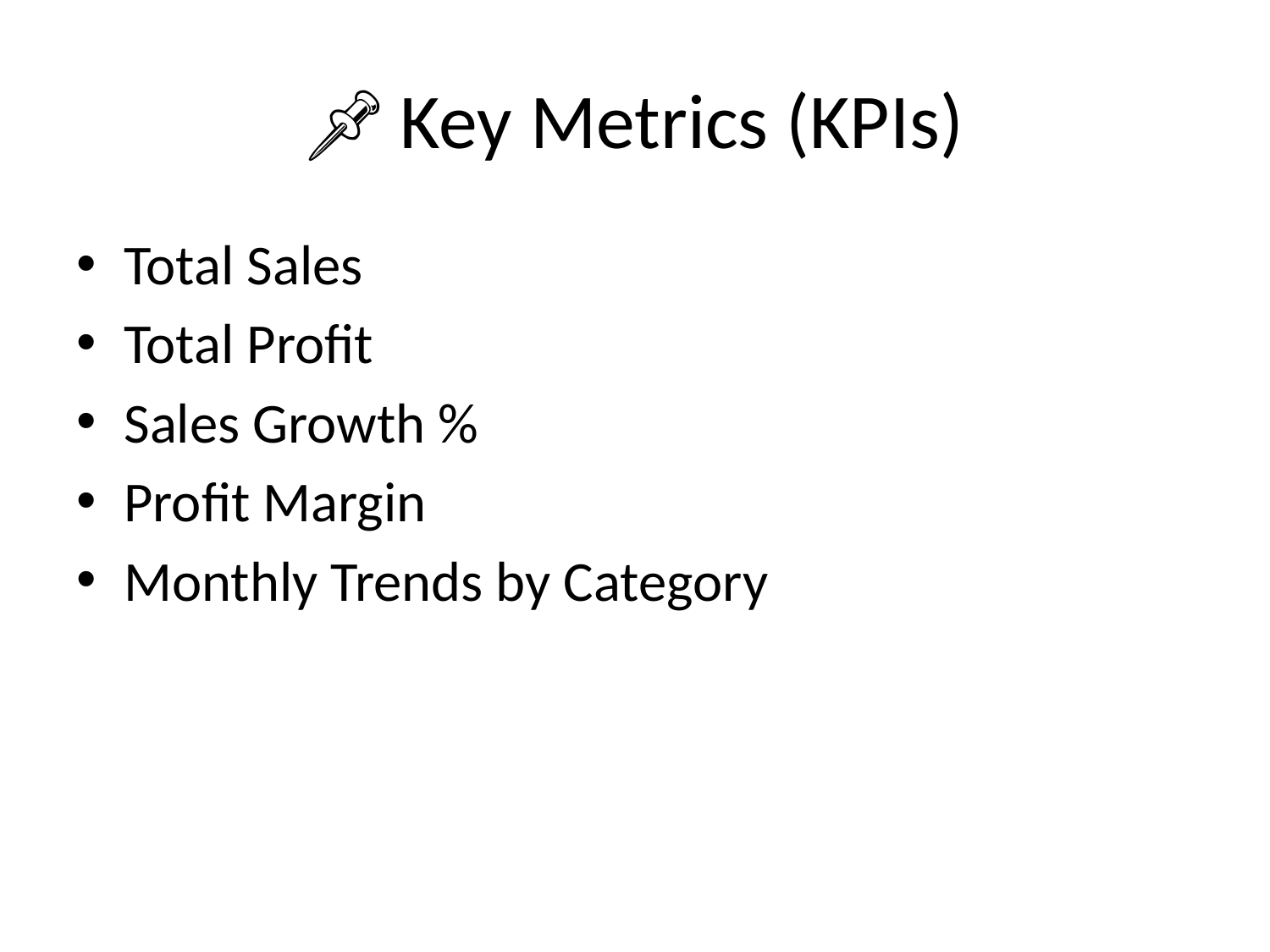

# 📌 Key Metrics (KPIs)
Total Sales
Total Profit
Sales Growth %
Profit Margin
Monthly Trends by Category